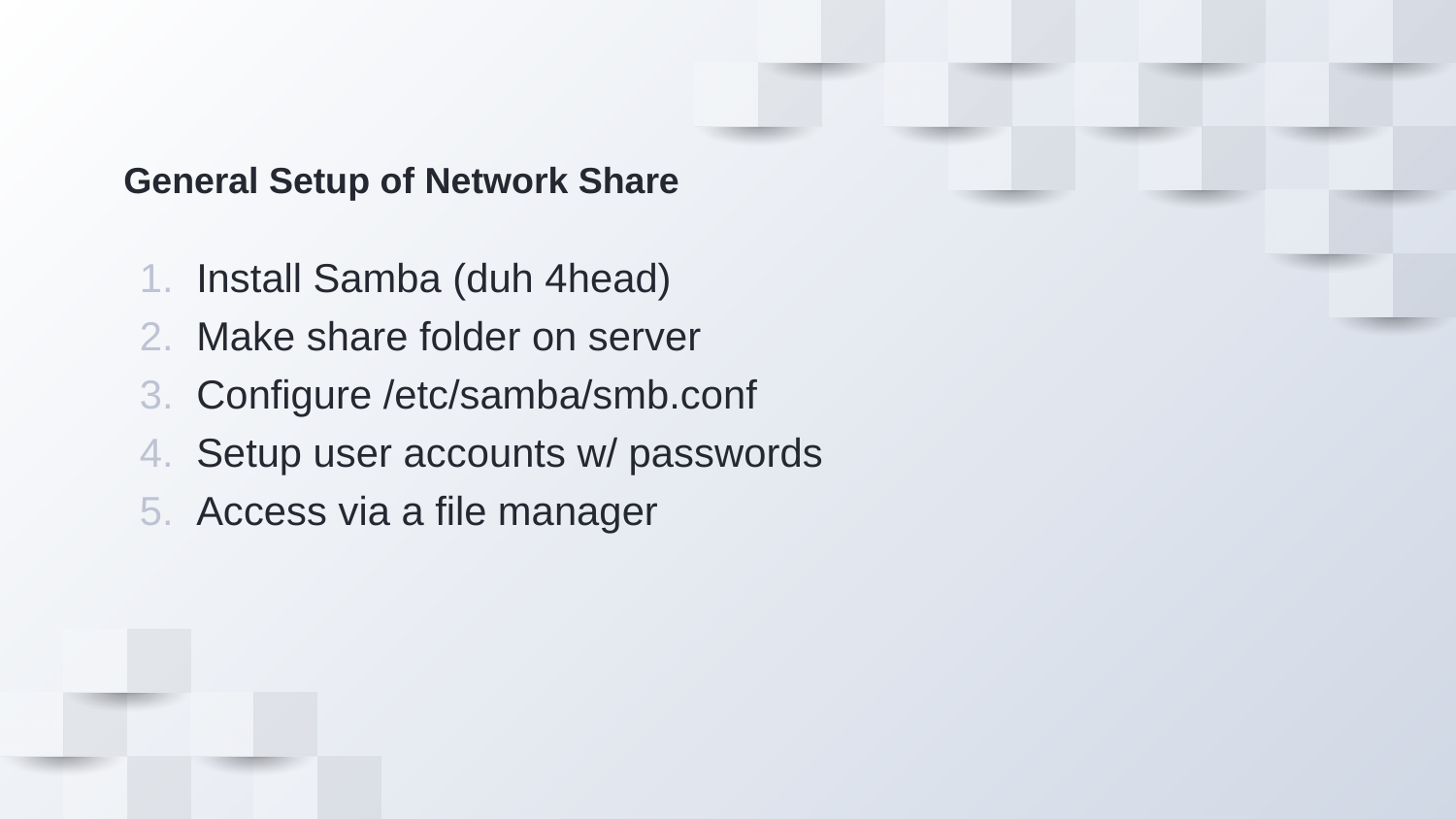

# General Setup of Network Share
Install Samba (duh 4head)
Make share folder on server
Configure /etc/samba/smb.conf
Setup user accounts w/ passwords
Access via a file manager